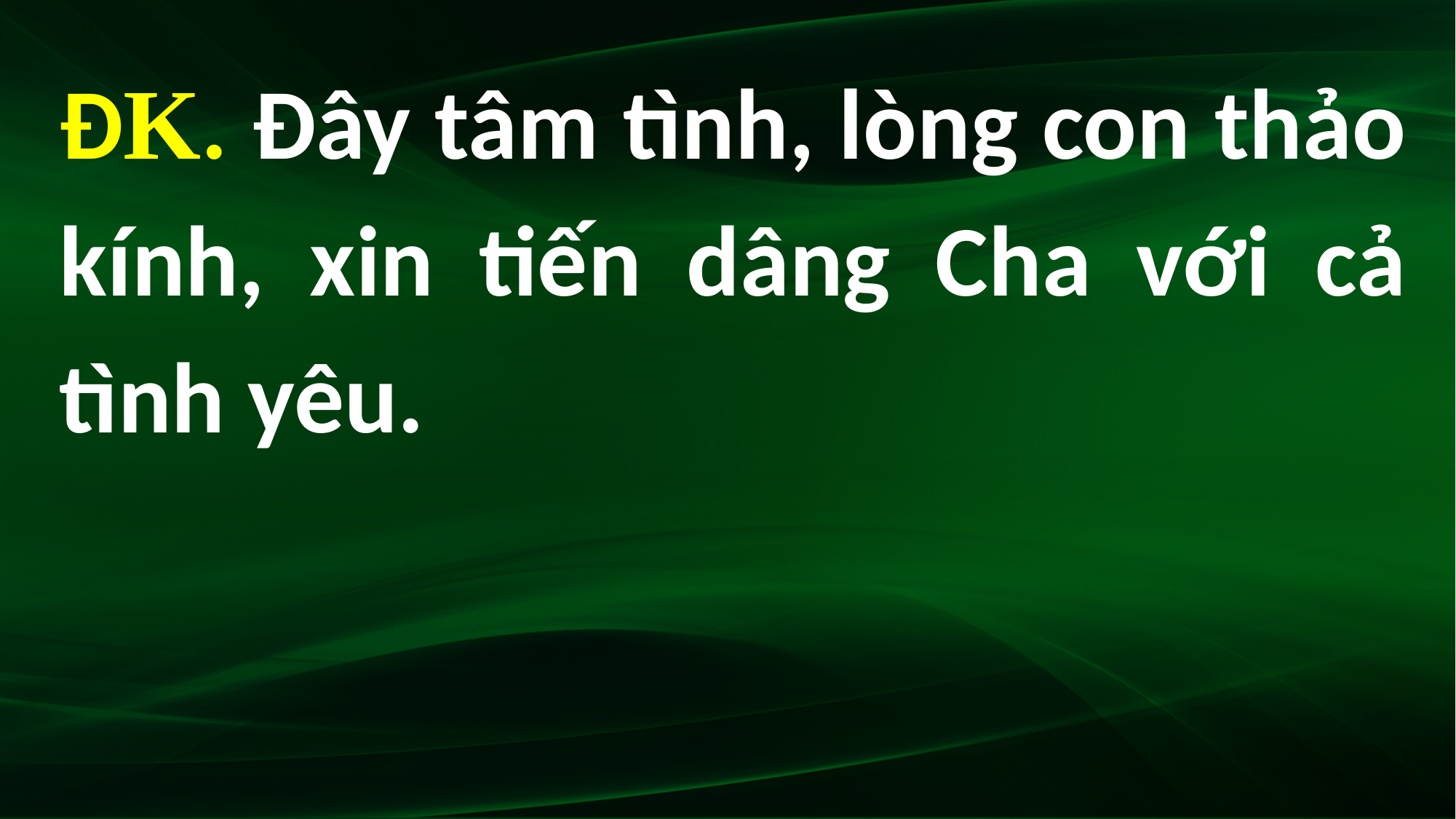

ĐK. Đây tâm tình, lòng con thảo kính, xin tiến dâng Cha với cả tình yêu.